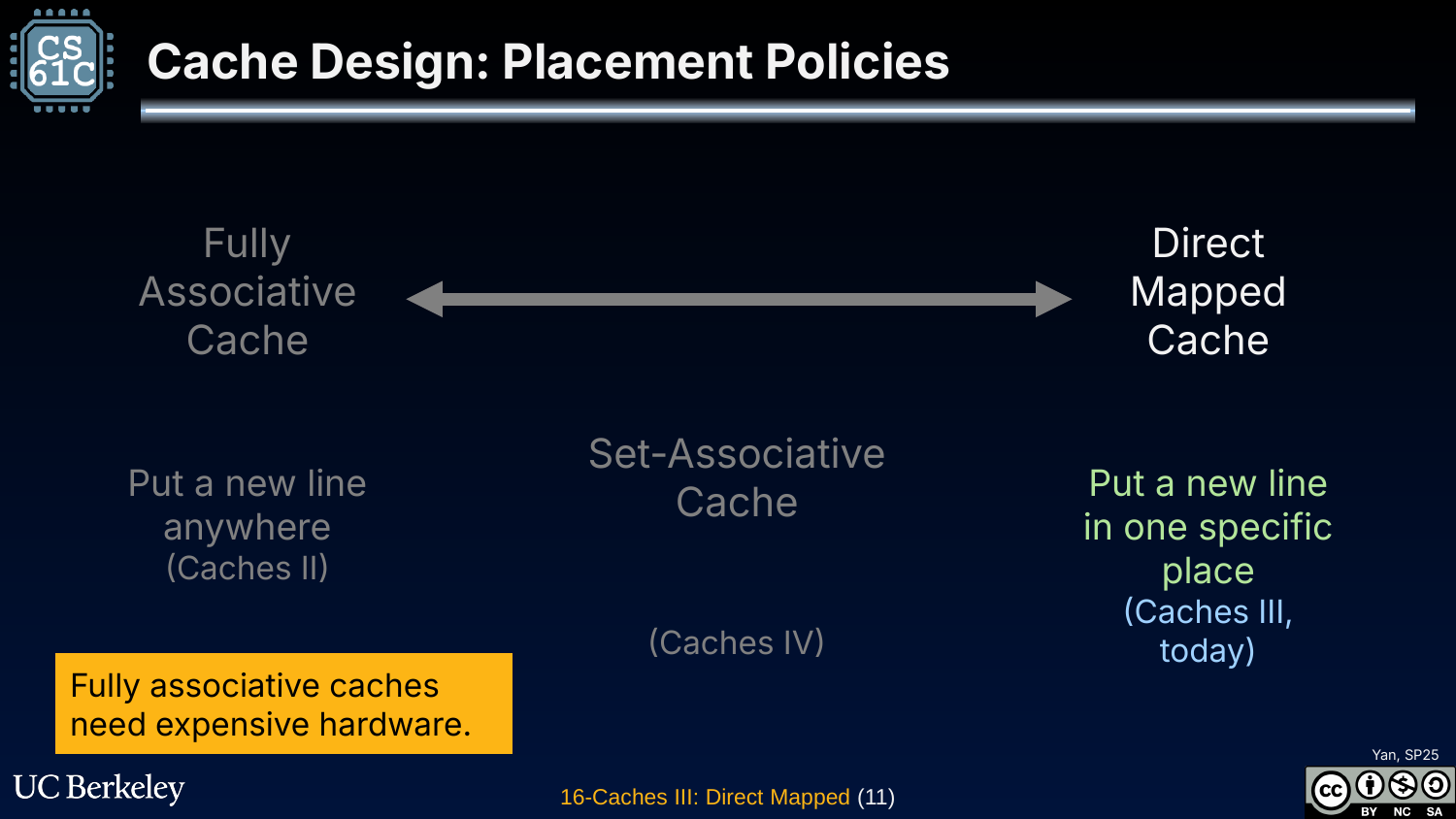

# Cache Design: Placement Policies
Fully Associative Cache

Put a new line anywhere
(Caches II)
Direct Mapped Cache

Put a new line in one specific place
(Caches III, today)
Set-Associative Cache

(Caches IV)
Fully associative caches need expensive hardware.